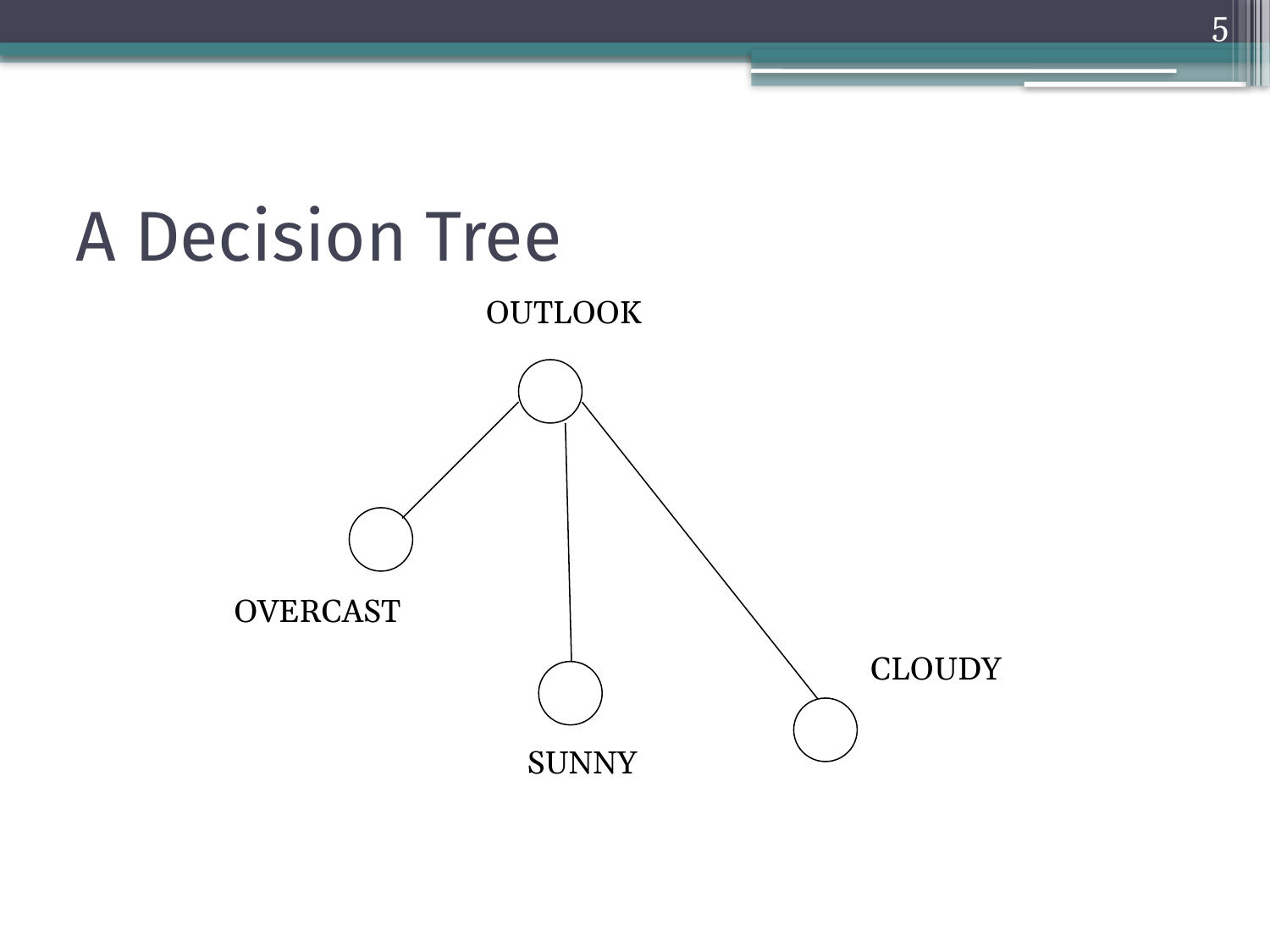

5
# A Decision Tree
OUTLOOK

OVERCAST
CLOUDY

SUNNY